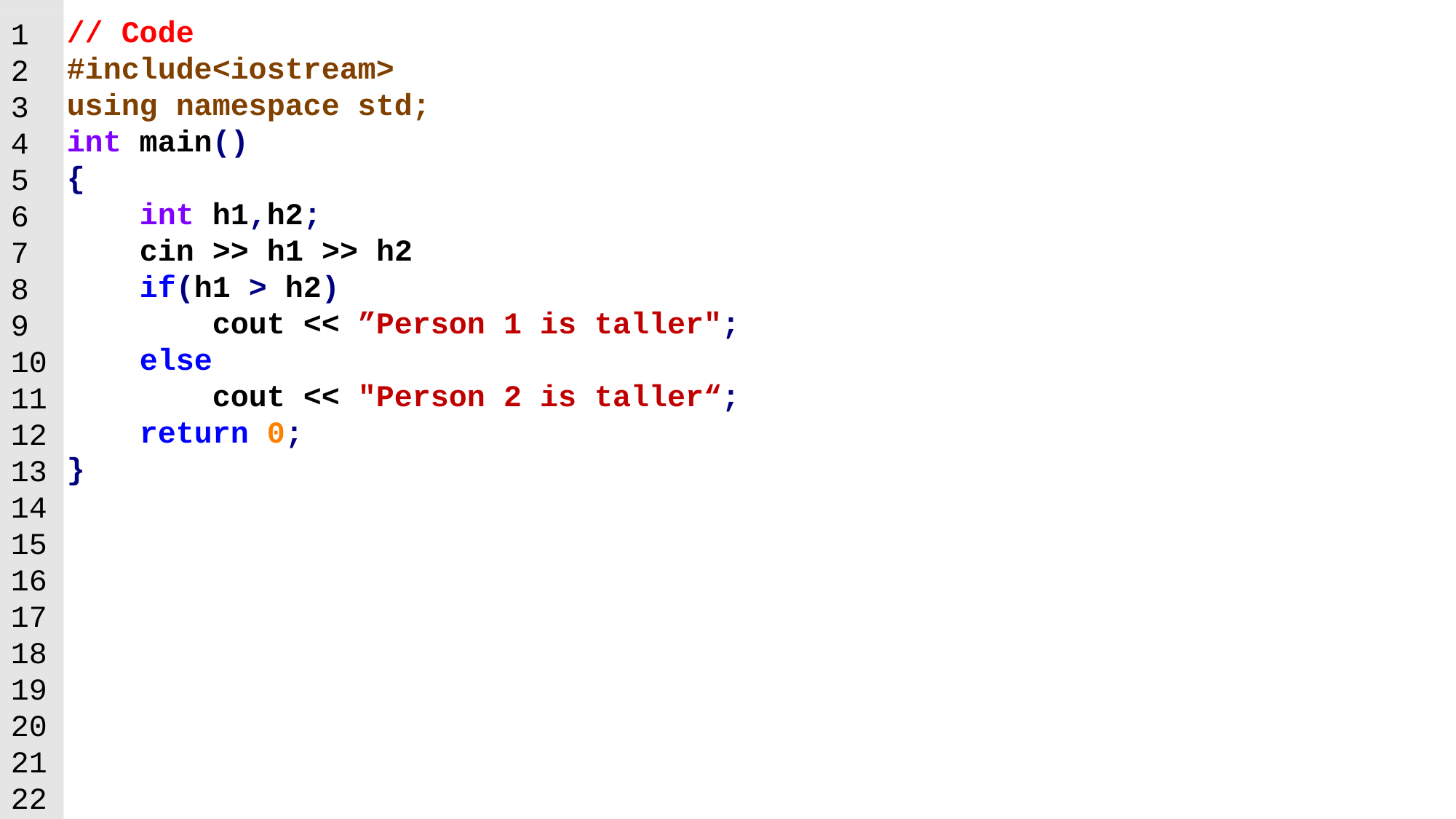

// Code
#include<iostream>
using namespace std;
int main()
{
    int h1,h2;
    cin >> h1 >> h2
    if(h1 > h2)
        cout << ”Person 1 is taller";
    else
        cout << "Person 2 is taller“;
    return 0;
}

1
2
3
4
5
6
7
8
9
10
11
12
13
14
15
16
17
18
19
20
21
22